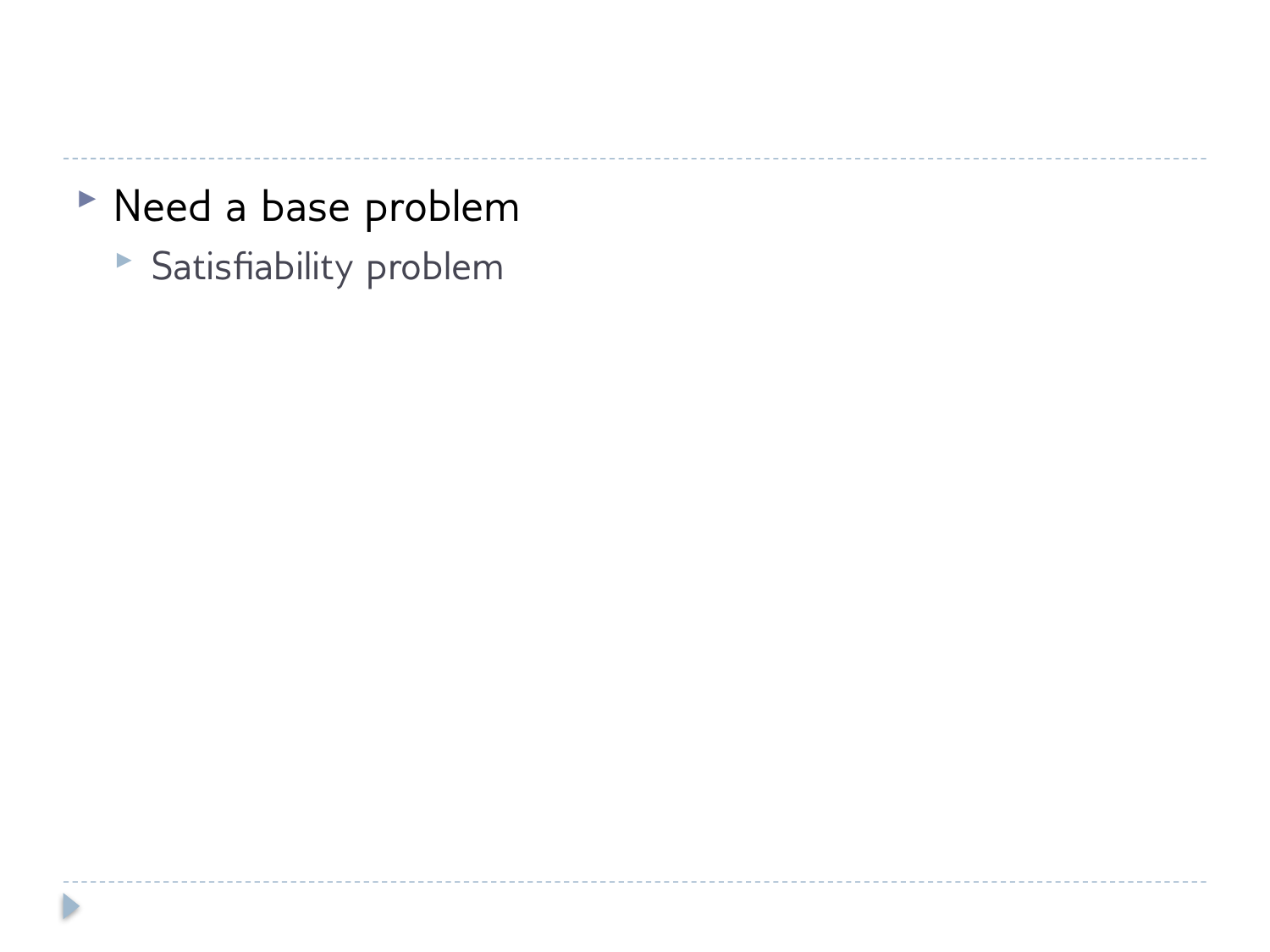

#
Need a base problem
Satisfiability problem